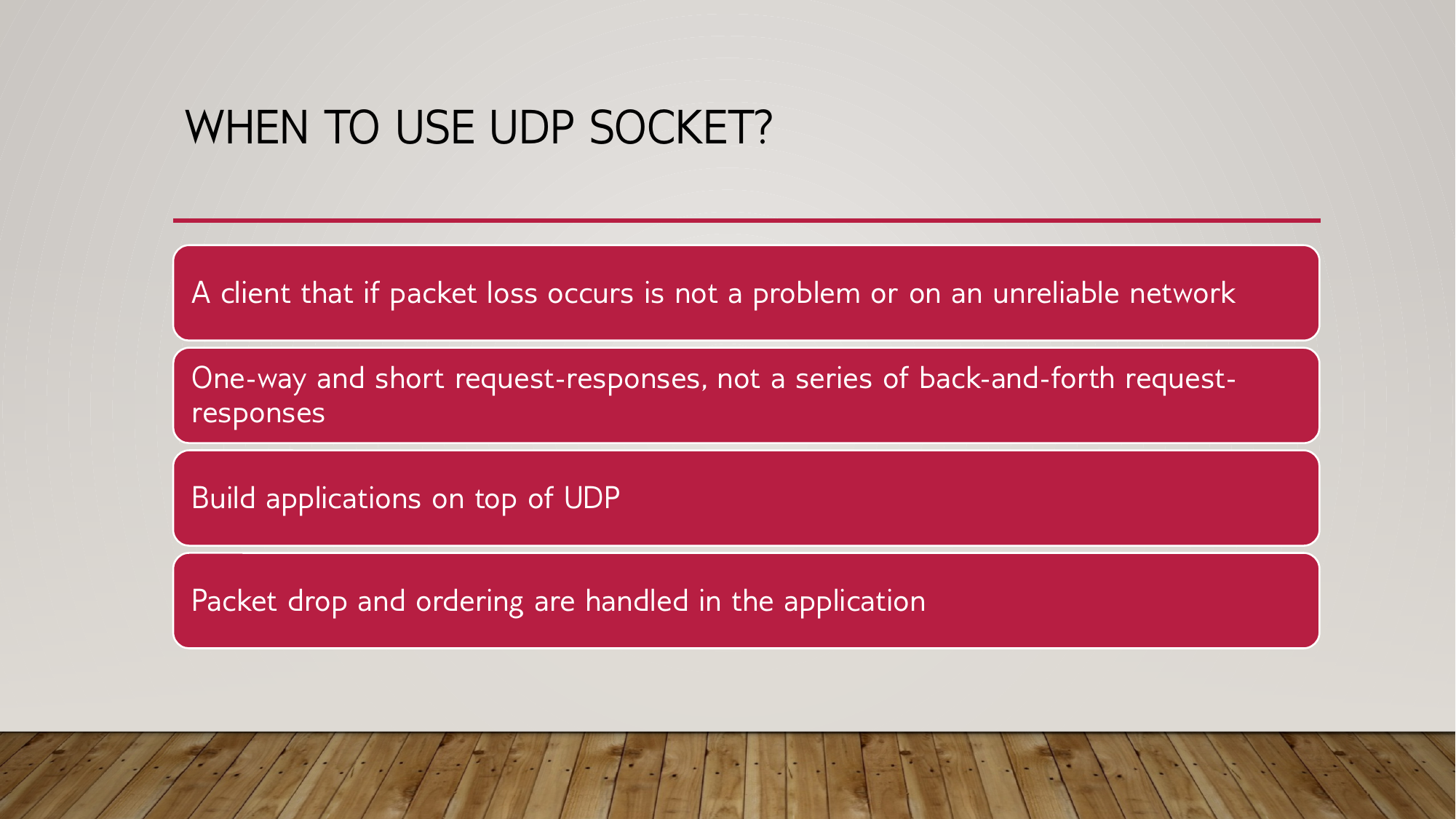

# When to use UDP Socket?
A client that if packet loss occurs is not a problem or on an unreliable network
One-way and short request-responses, not a series of back-and-forth request-responses
Build applications on top of UDP
Packet drop and ordering are handled in the application